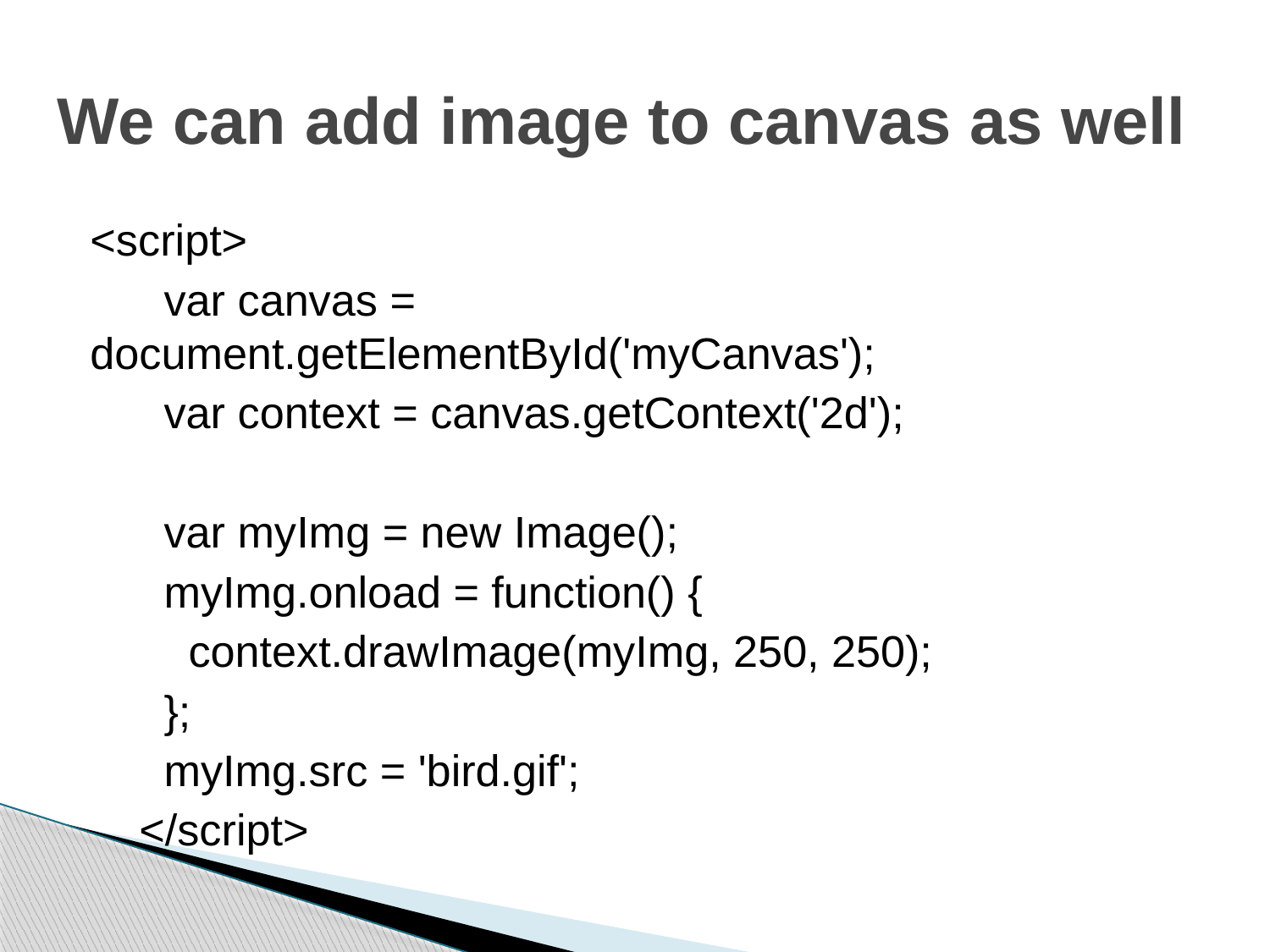

# We can add image to canvas as well
<script>
      var canvas = document.getElementById('myCanvas');
      var context = canvas.getContext('2d');

      var myImg = new Image();
      myImg.onload = function() {
        context.drawImage(myImg, 250, 250);
      };
      myImg.src = 'bird.gif';
    </script>